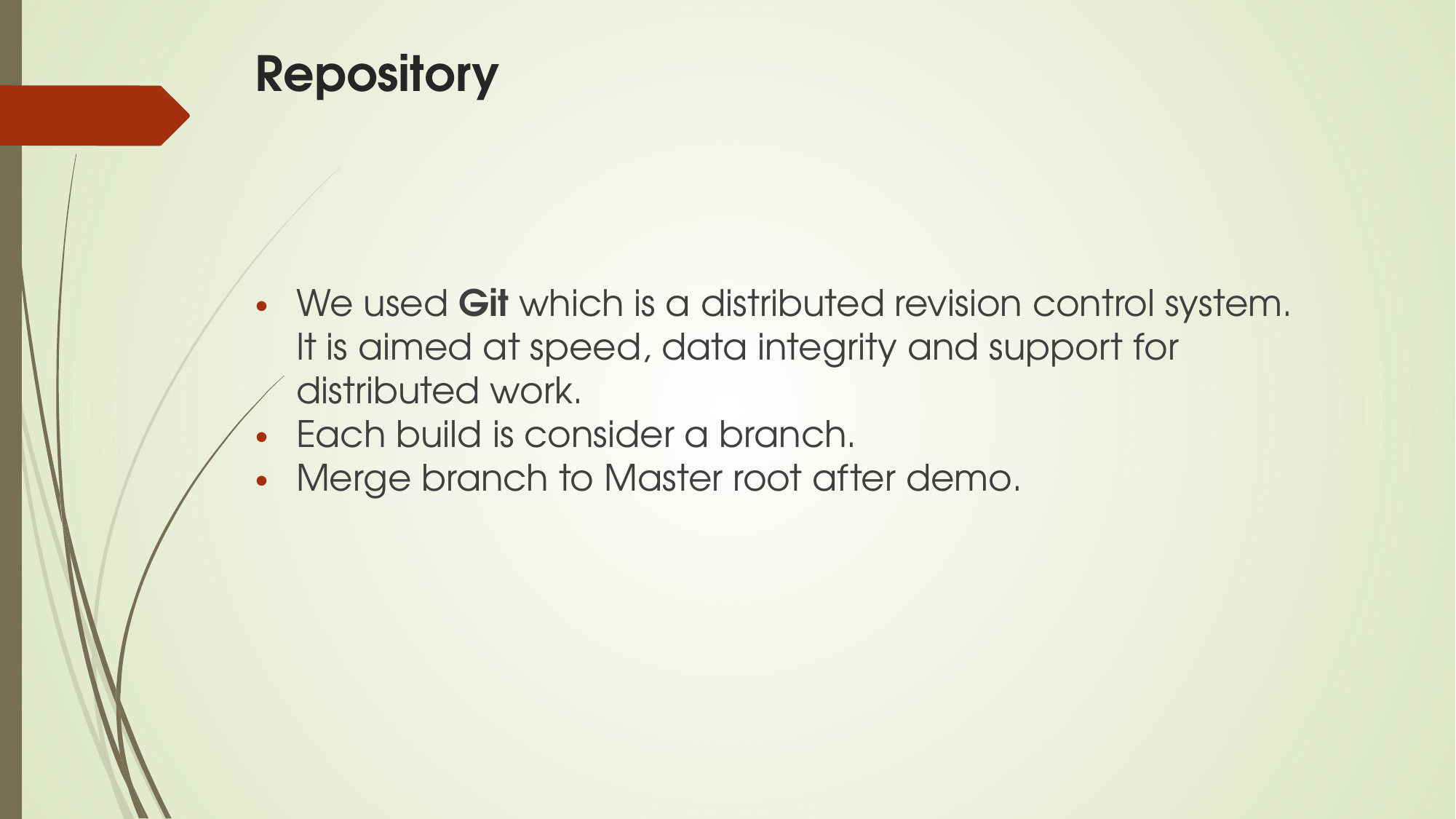

# Repository
We used Git which is a distributed revision control system. It is aimed at speed, data integrity and support for distributed work.
Each build is consider a branch.
Merge branch to Master root after demo.